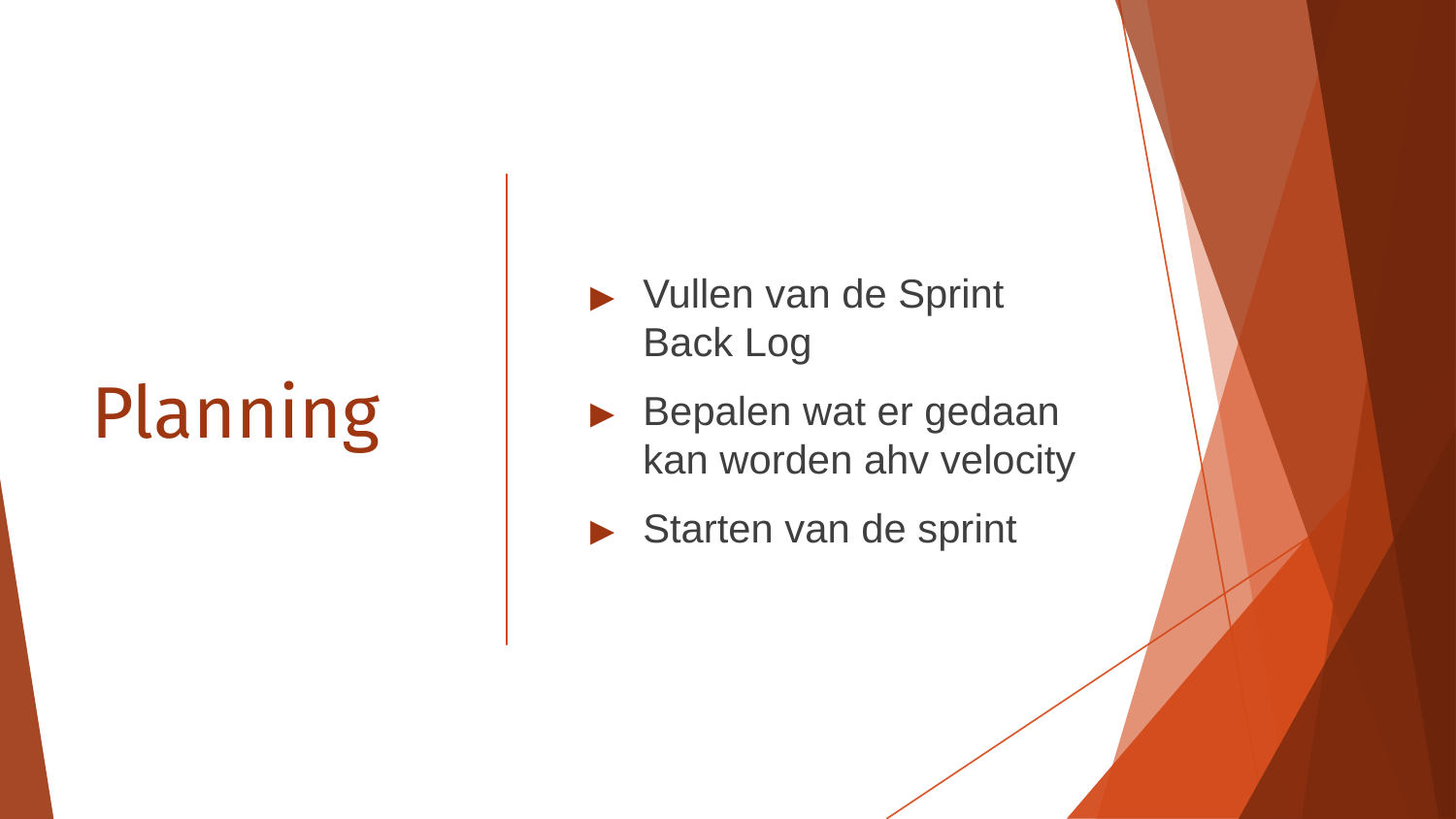

# Planning
Vullen van de Sprint Back Log
Bepalen wat er gedaan kan worden ahv velocity
Starten van de sprint